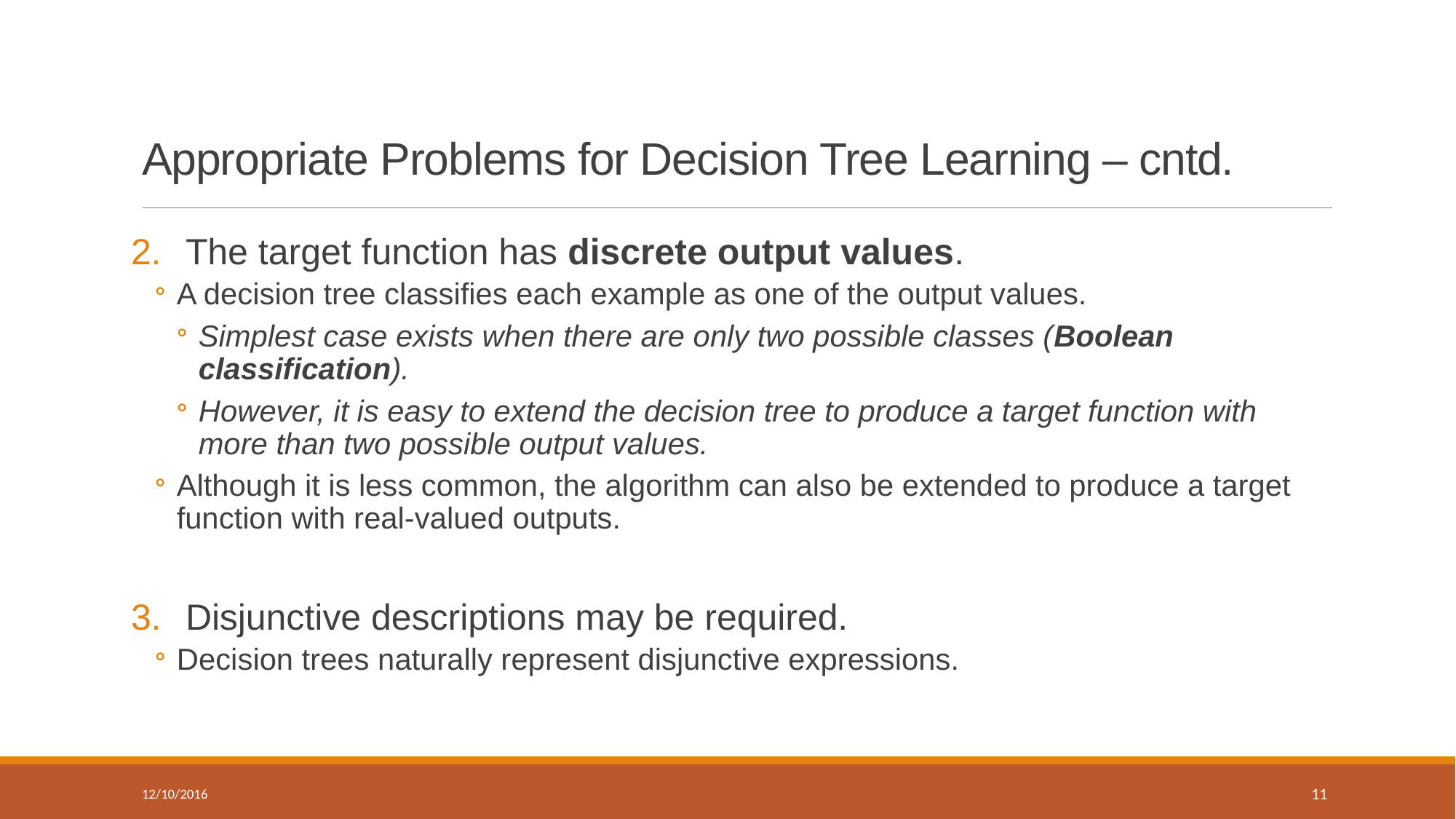

# Appropriate Problems for Decision Tree Learning – cntd.
The target function has discrete output values.
A decision tree classifies each example as one of the output values.
Simplest case exists when there are only two possible classes (Boolean classification).
However, it is easy to extend the decision tree to produce a target function with more than two possible output values.
Although it is less common, the algorithm can also be extended to produce a target function with real-valued outputs.

Disjunctive descriptions may be required.
Decision trees naturally represent disjunctive expressions.

12/10/2016
11